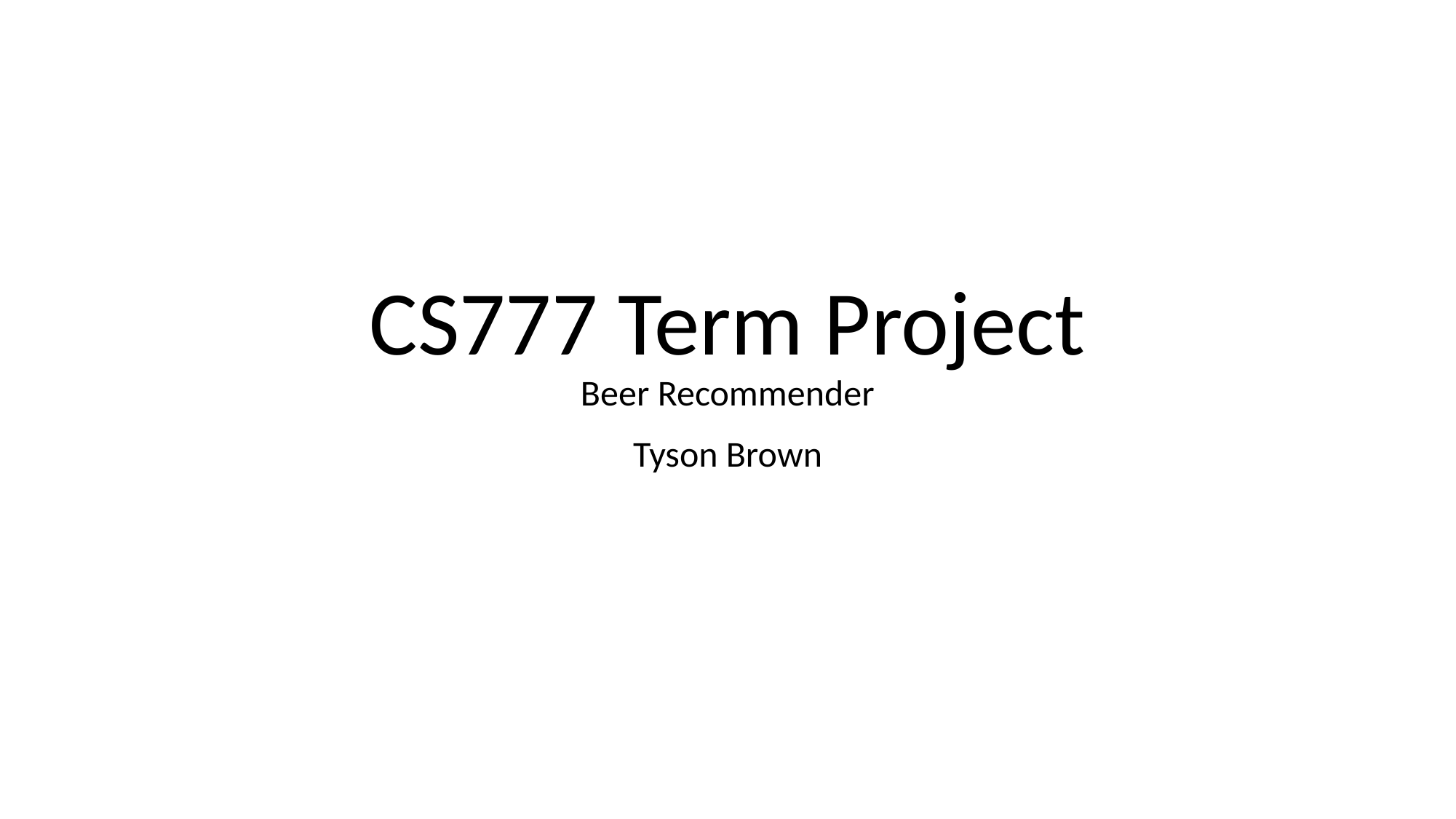

# CS777 Term Project Beer Recommender
Tyson Brown